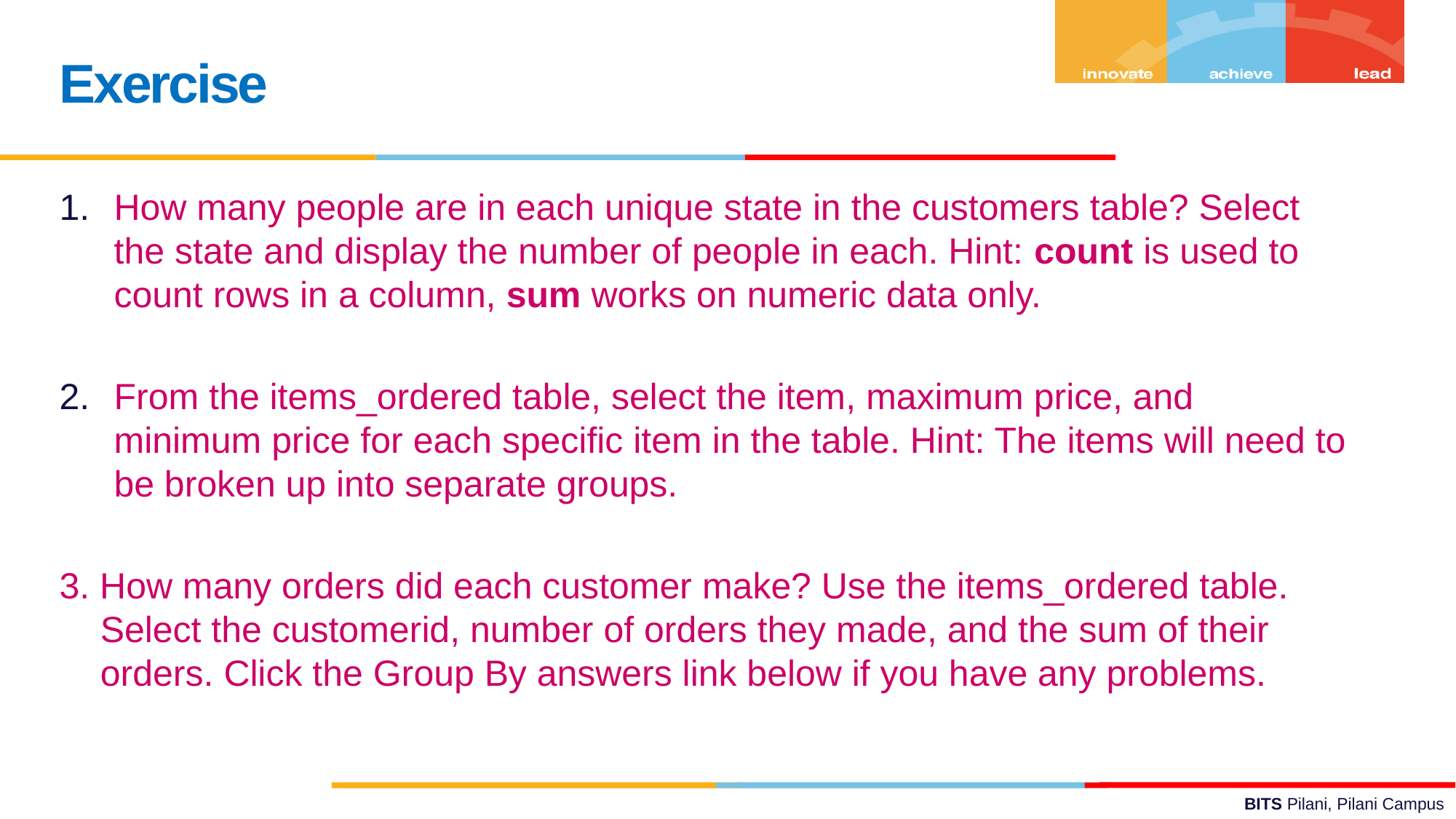

Exercise
How many people are in each unique state in the customers table? Select the state and display the number of people in each. Hint: count is used to count rows in a column, sum works on numeric data only.

From the items_ordered table, select the item, maximum price, and minimum price for each specific item in the table. Hint: The items will need to be broken up into separate groups.

3. How many orders did each customer make? Use the items_ordered table. Select the customerid, number of orders they made, and the sum of their orders. Click the Group By answers link below if you have any problems.